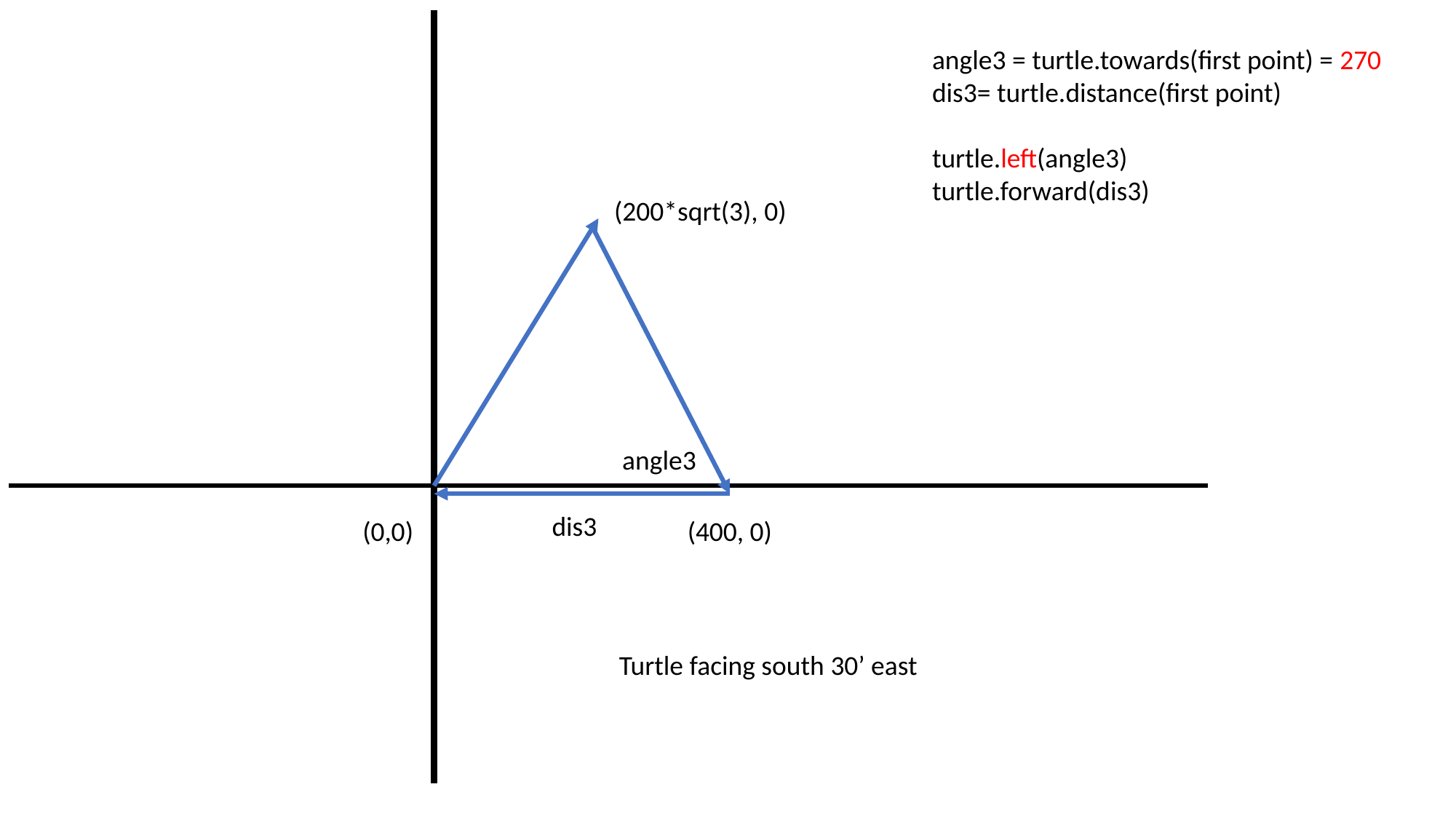

angle3 = turtle.towards(first point) = 270
dis3= turtle.distance(first point)

turtle.left(angle3)
turtle.forward(dis3)

(200*sqrt(3), 0)
angle3
dis3
(0,0)
(400, 0)
Turtle facing south 30’ east